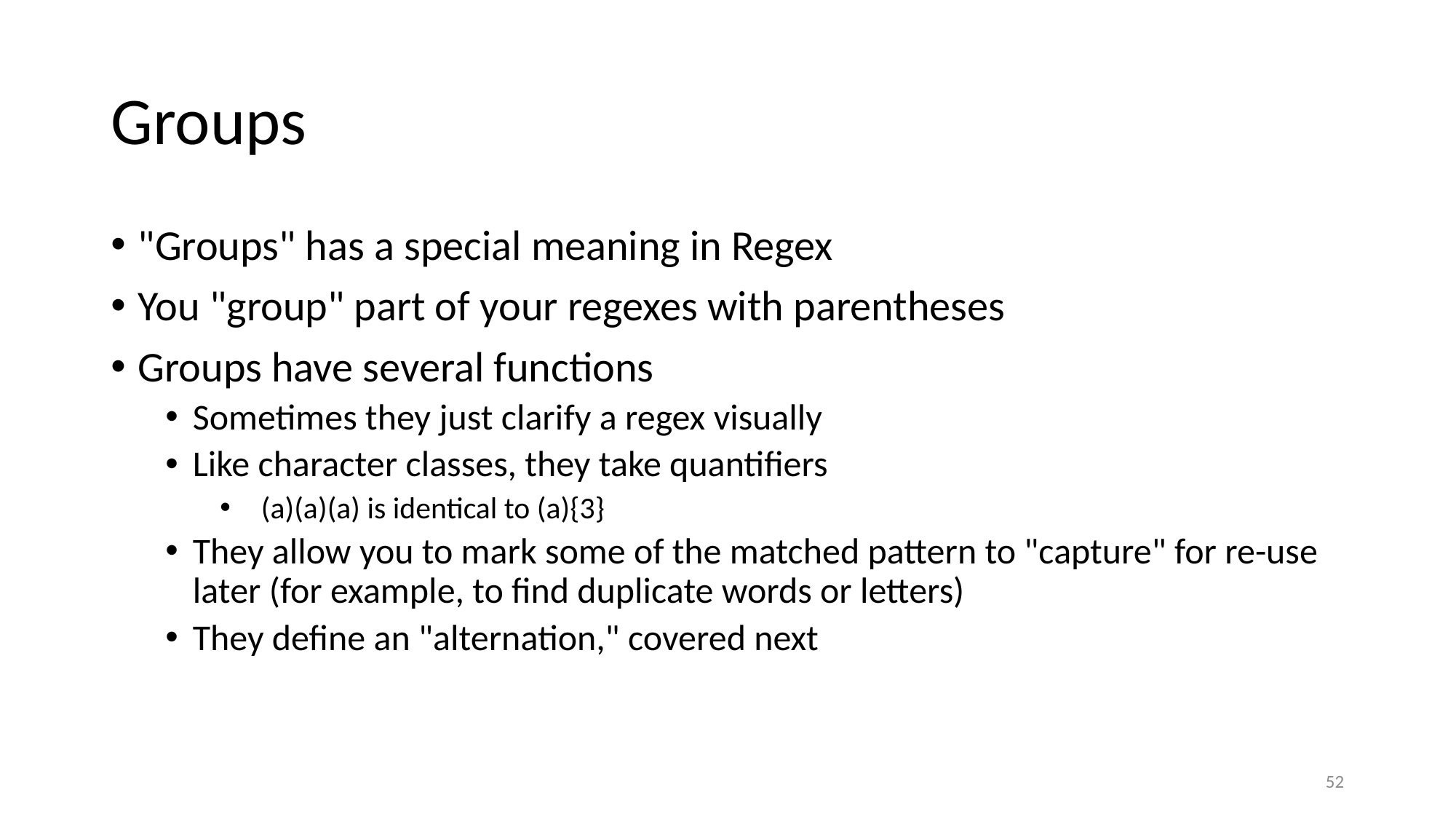

# Groups
"Groups" has a special meaning in Regex
You "group" part of your regexes with parentheses
Groups have several functions
Sometimes they just clarify a regex visually
Like character classes, they take quantifiers
  (a)(a)(a) is identical to (a){3}
They allow you to mark some of the matched pattern to "capture" for re-use later (for example, to find duplicate words or letters)
They define an "alternation," covered next

52